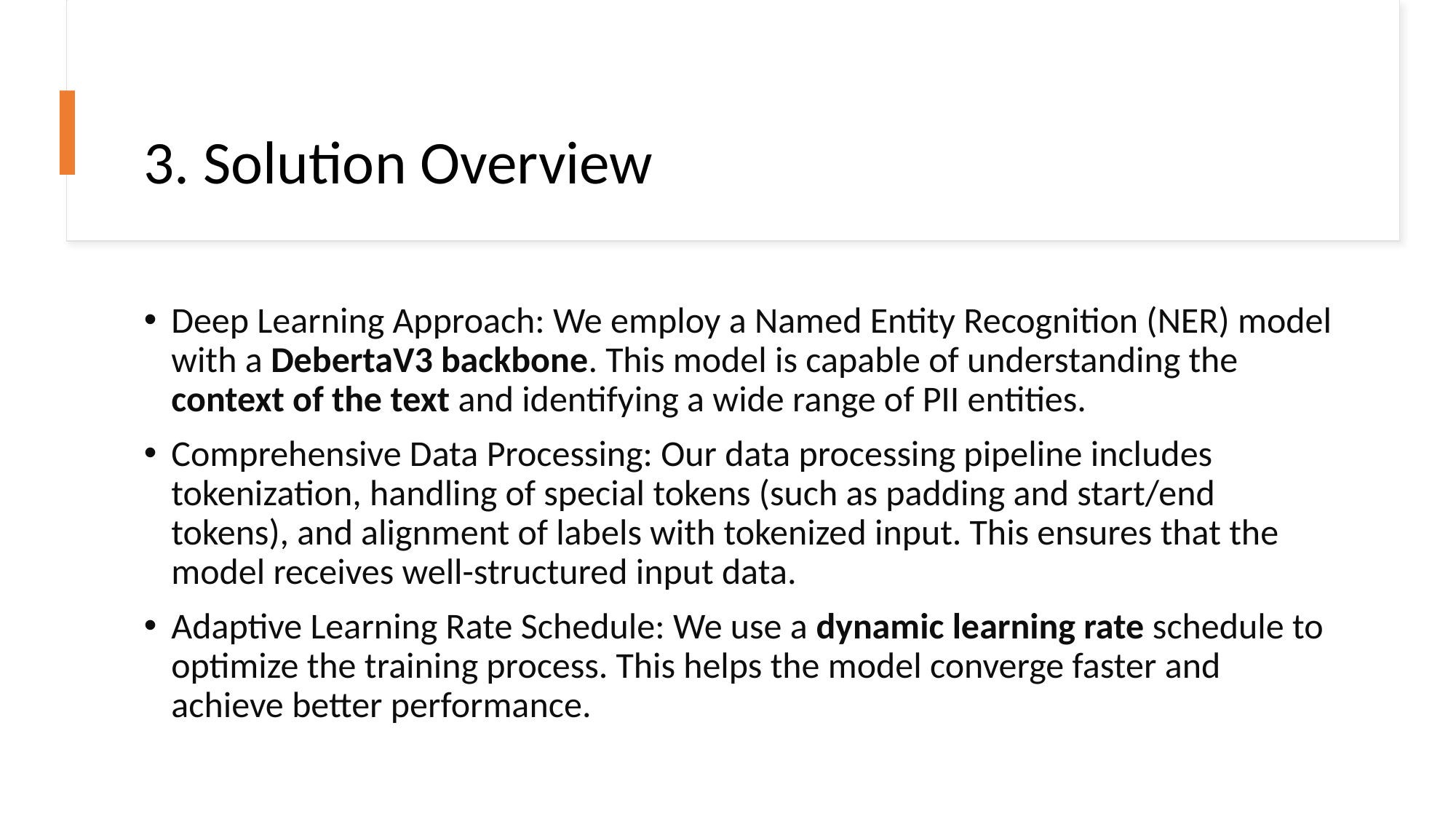

# 3. Solution Overview

Deep Learning Approach: We employ a Named Entity Recognition (NER) model with a DebertaV3 backbone. This model is capable of understanding the context of the text and identifying a wide range of PII entities.
Comprehensive Data Processing: Our data processing pipeline includes tokenization, handling of special tokens (such as padding and start/end tokens), and alignment of labels with tokenized input. This ensures that the model receives well-structured input data.
Adaptive Learning Rate Schedule: We use a dynamic learning rate schedule to optimize the training process. This helps the model converge faster and achieve better performance.